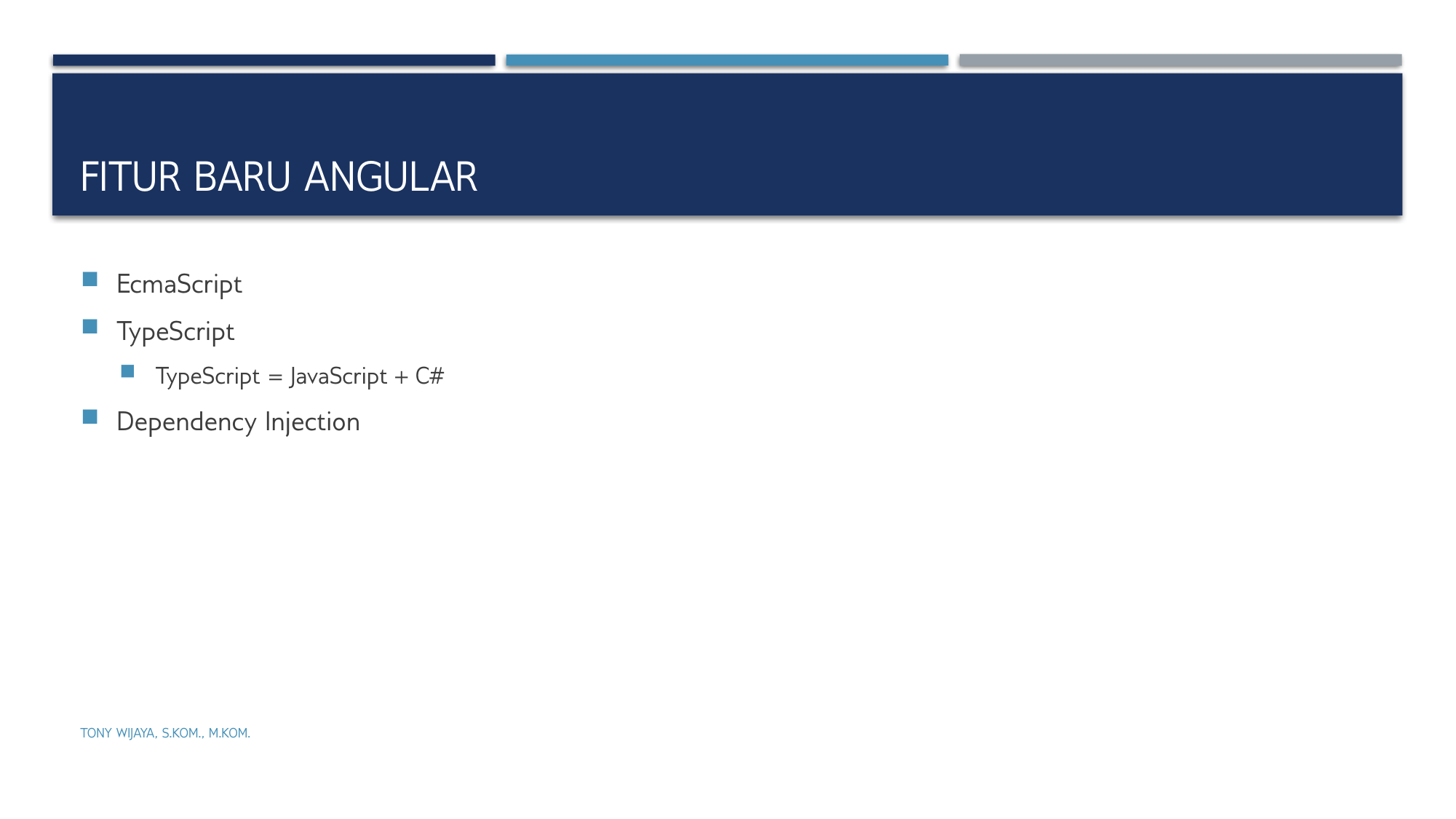

# Fitur baru angular
EcmaScript
TypeScript
TypeScript = JavaScript + C#
Dependency Injection
Tony Wijaya, S.Kom., M.Kom.